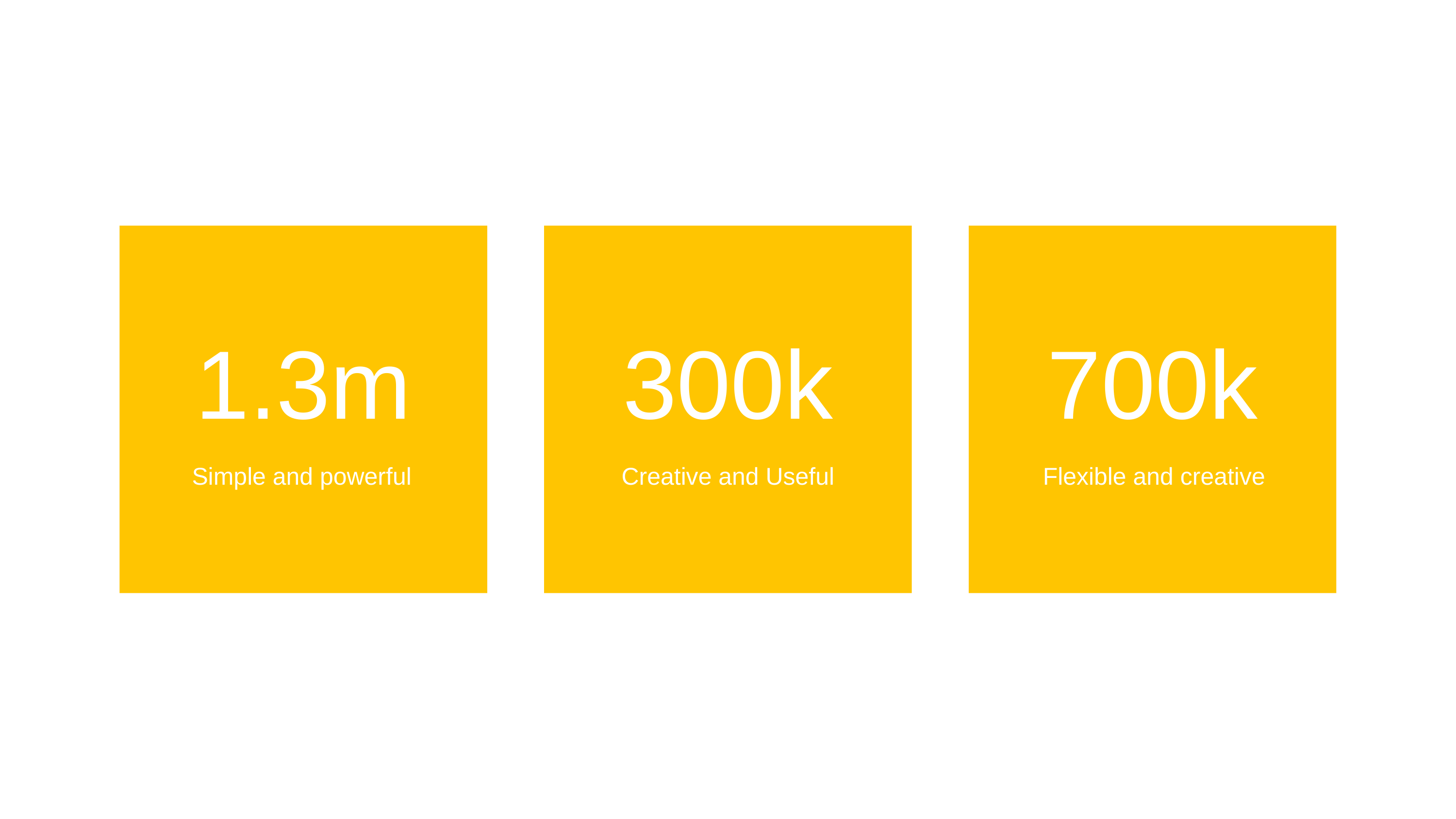

1.3m
Simple and powerful

300k
Creative and Useful

700k
Flexible and creative